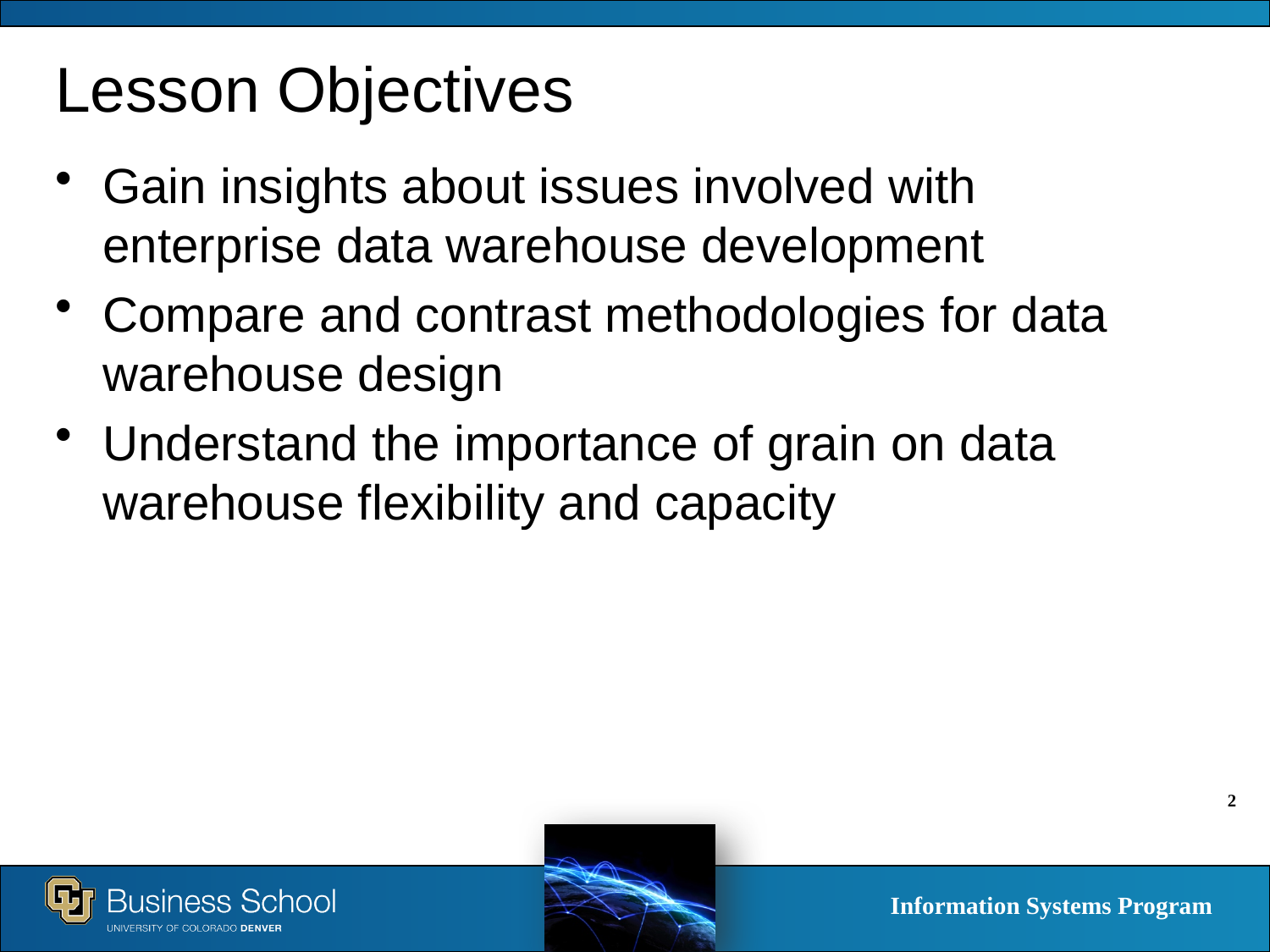

# Lesson Objectives
Gain insights about issues involved with enterprise data warehouse development
Compare and contrast methodologies for data warehouse design
Understand the importance of grain on data warehouse flexibility and capacity